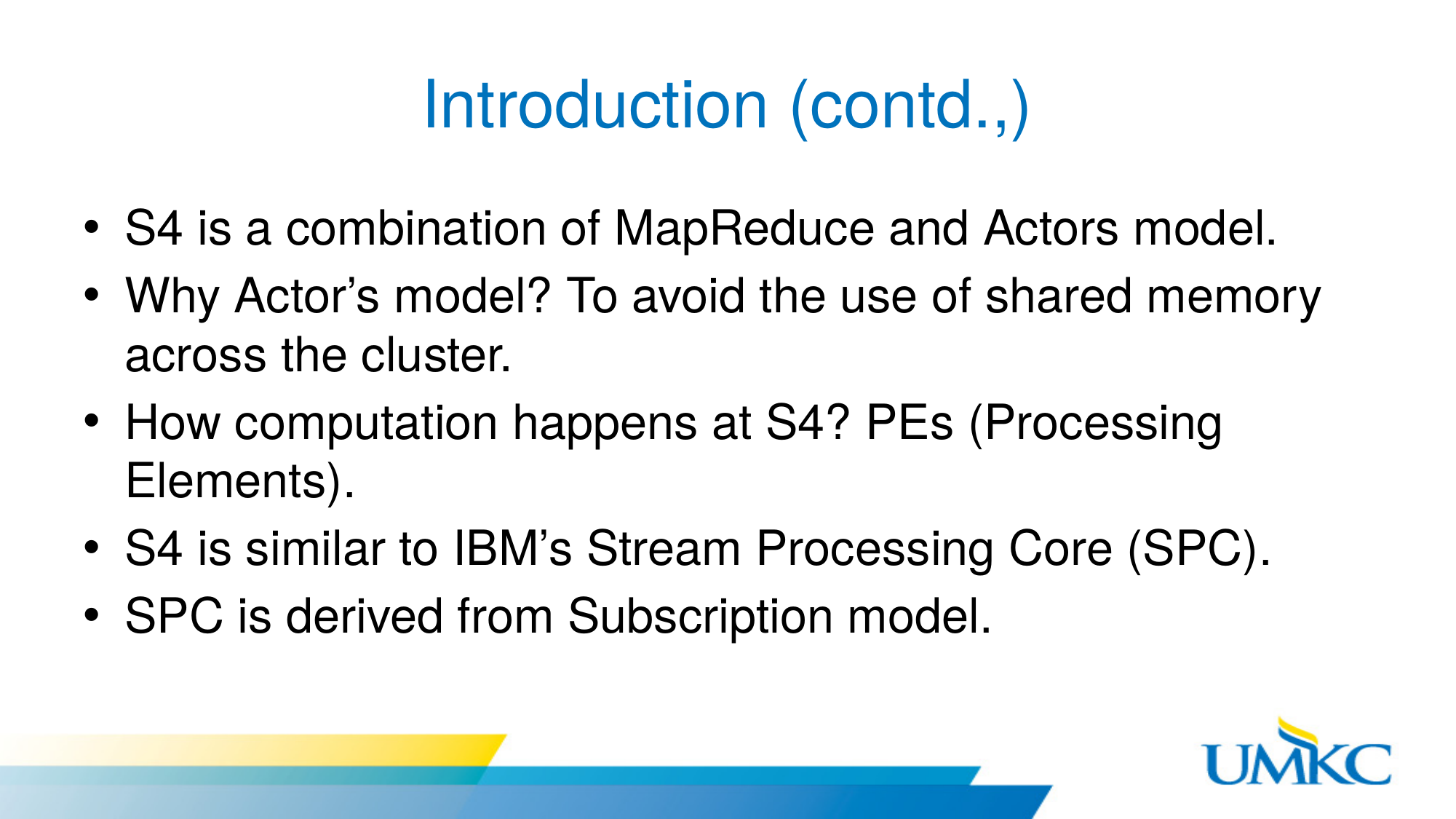

# Introduction (contd.,)
S4 is a combination of MapReduce and Actors model.
Why Actor’s model? To avoid the use of shared memory across the cluster.
How computation happens at S4? PEs (Processing Elements).
S4 is similar to IBM’s Stream Processing Core (SPC).
SPC is derived from Subscription model.